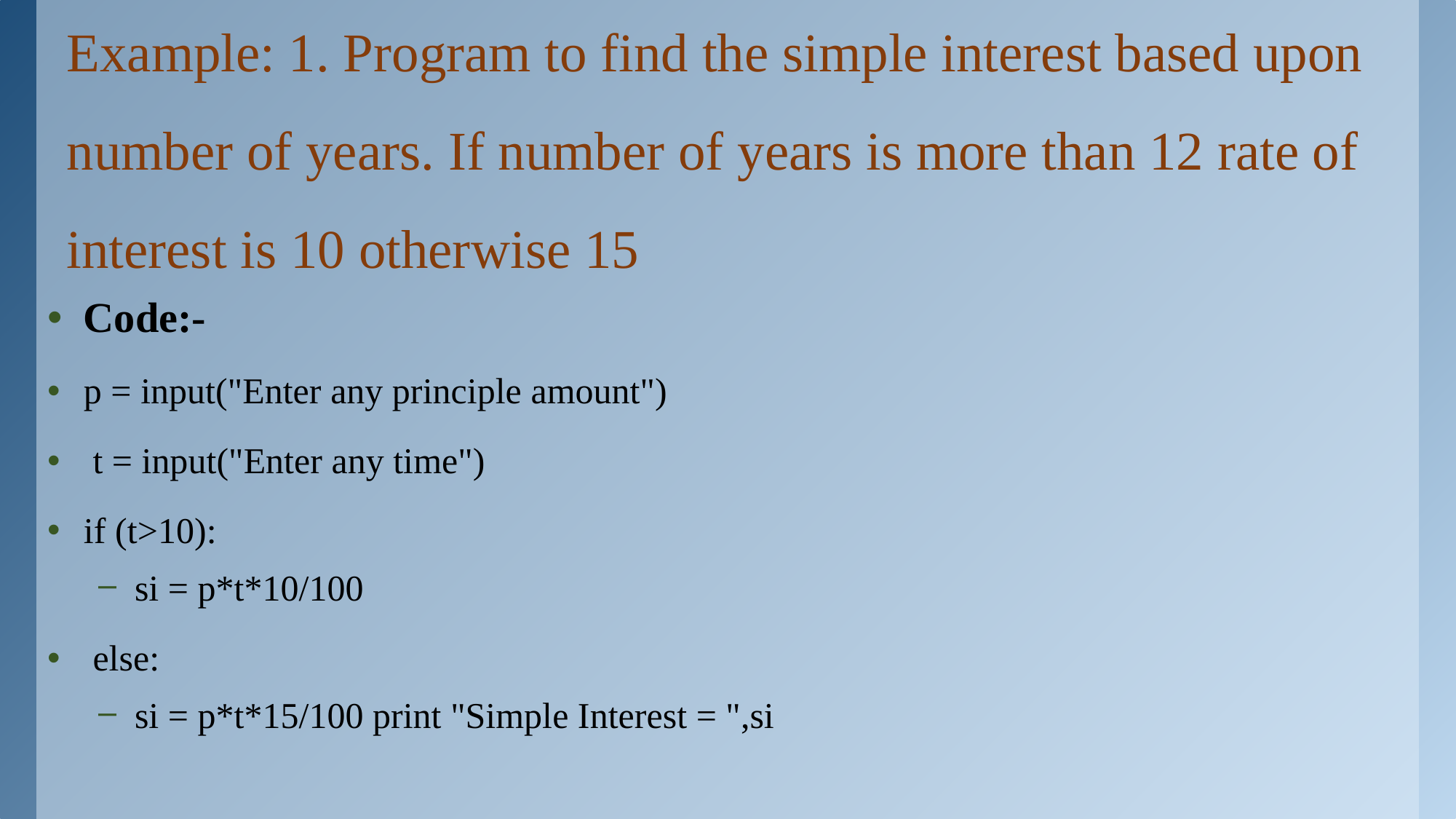

# Example: 1. Program to find the simple interest based upon number of years. If number of years is more than 12 rate of interest is 10 otherwise 15
Code:-
p = input("Enter any principle amount")
 t = input("Enter any time")
if (t>10):
si = p*t*10/100
 else:
si = p*t*15/100 print "Simple Interest = ",si